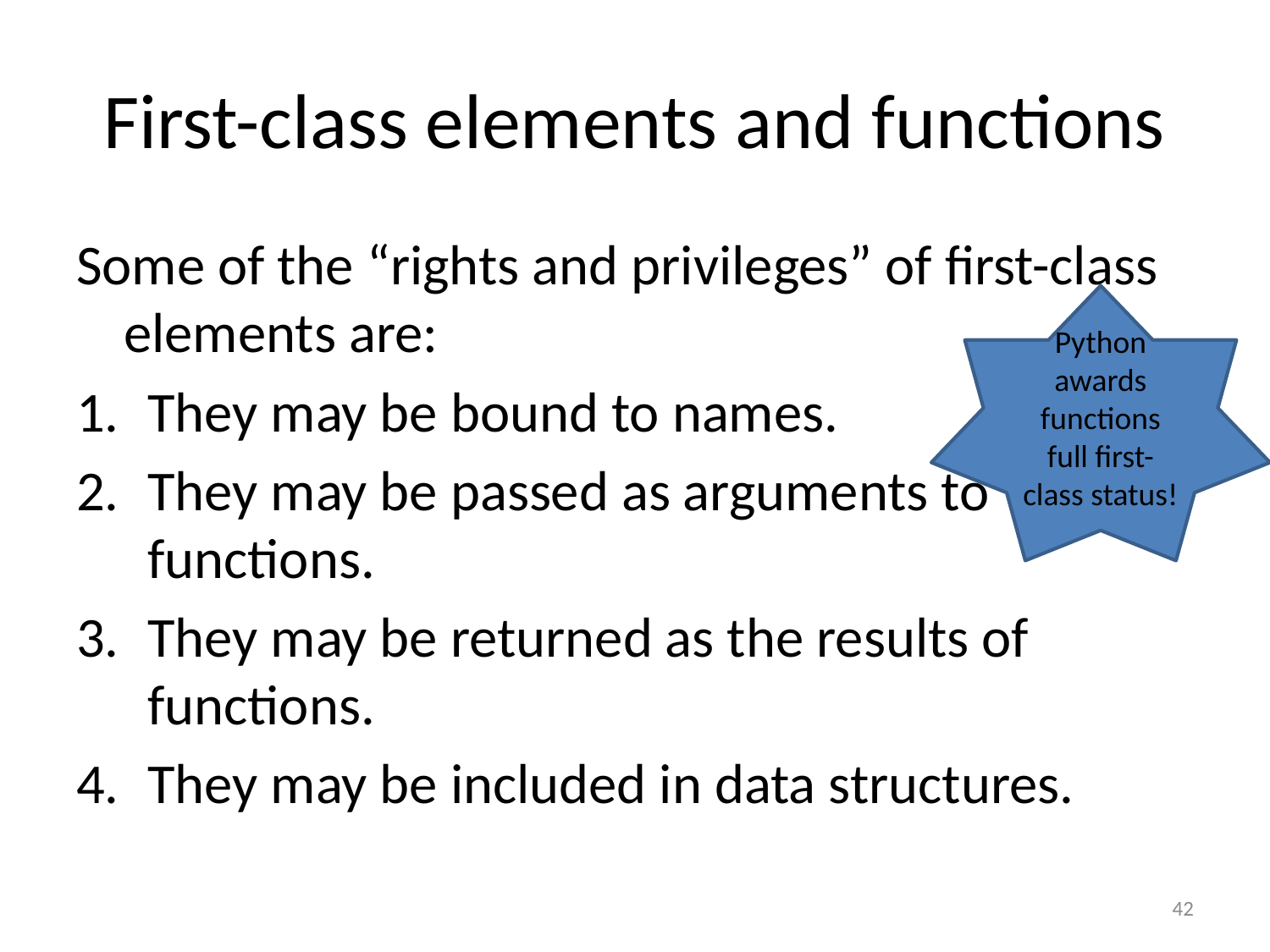

# First-class elements and functions
Some of the “rights and privileges” of first-class elements are:
They may be bound to names.
They may be passed as arguments to functions.
They may be returned as the results of functions.
They may be included in data structures.
Python awards functions full first-class status!
42